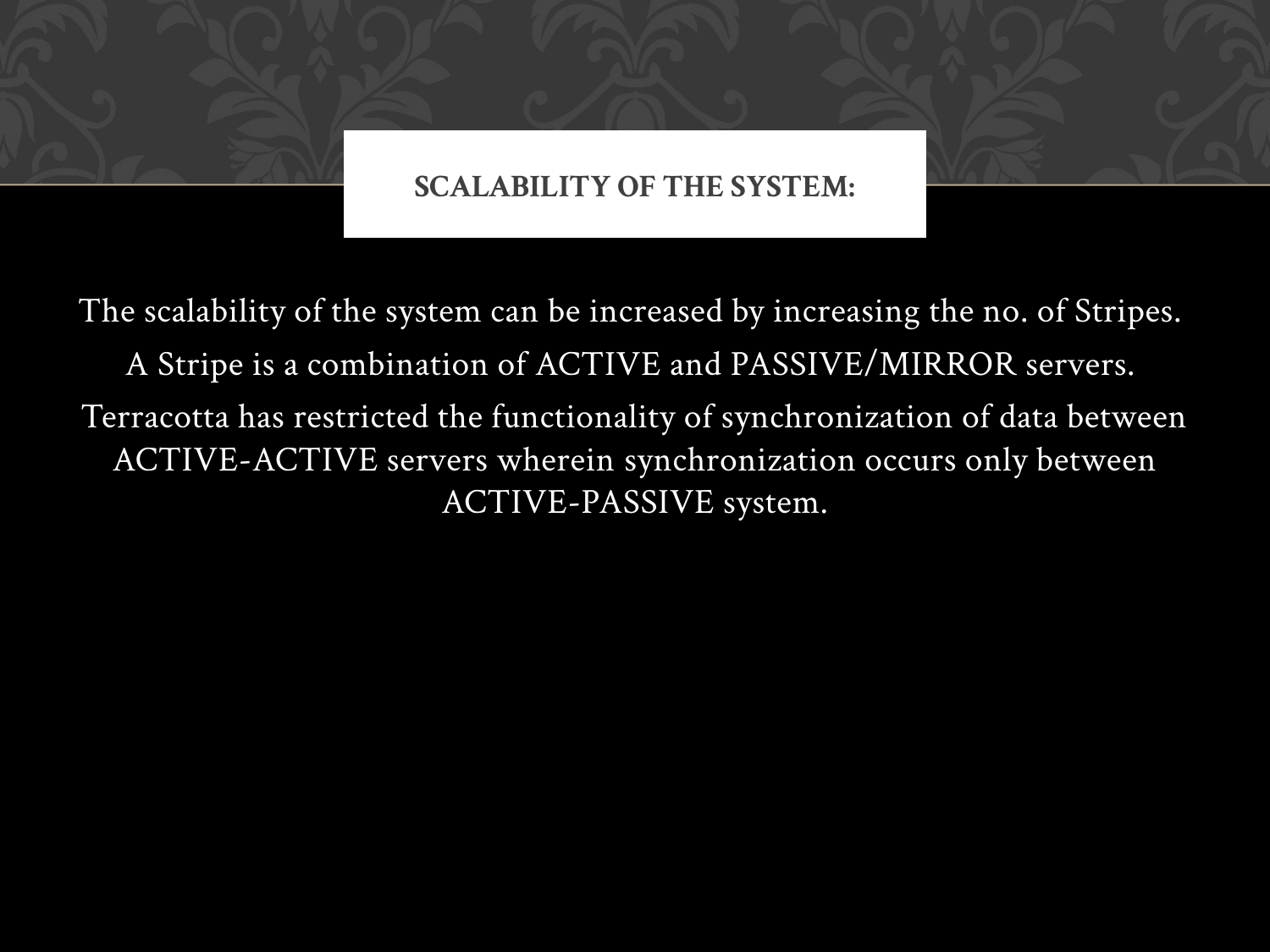

# Scalability of the system:
The scalability of the system can be increased by increasing the no. of Stripes.
A Stripe is a combination of ACTIVE and PASSIVE/MIRROR servers.
Terracotta has restricted the functionality of synchronization of data between ACTIVE-ACTIVE servers wherein synchronization occurs only between ACTIVE-PASSIVE system.